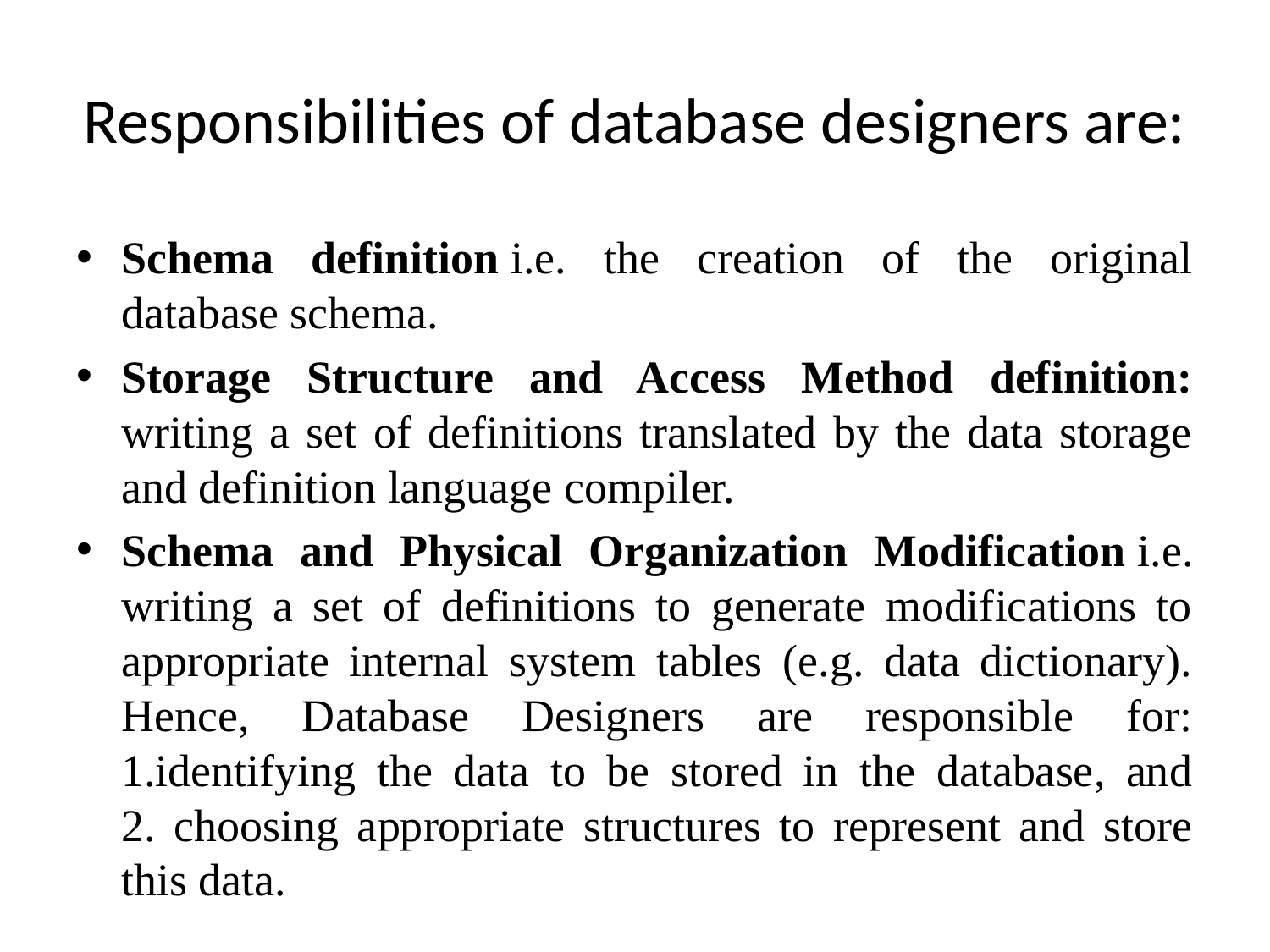

# Responsibilities of database designers are:
Schema definition i.e. the creation of the original database schema.
Storage Structure and Access Method definition: writing a set of definitions translated by the data storage and definition language compiler.
Schema and Physical Organization Modification i.e. writing a set of definitions to generate modifications to appropriate internal system tables (e.g. data dictionary).
Hence, Database Designers are responsible for:
1.identifying the data to be stored in the database, and
2. choosing appropriate structures to represent and store this data.